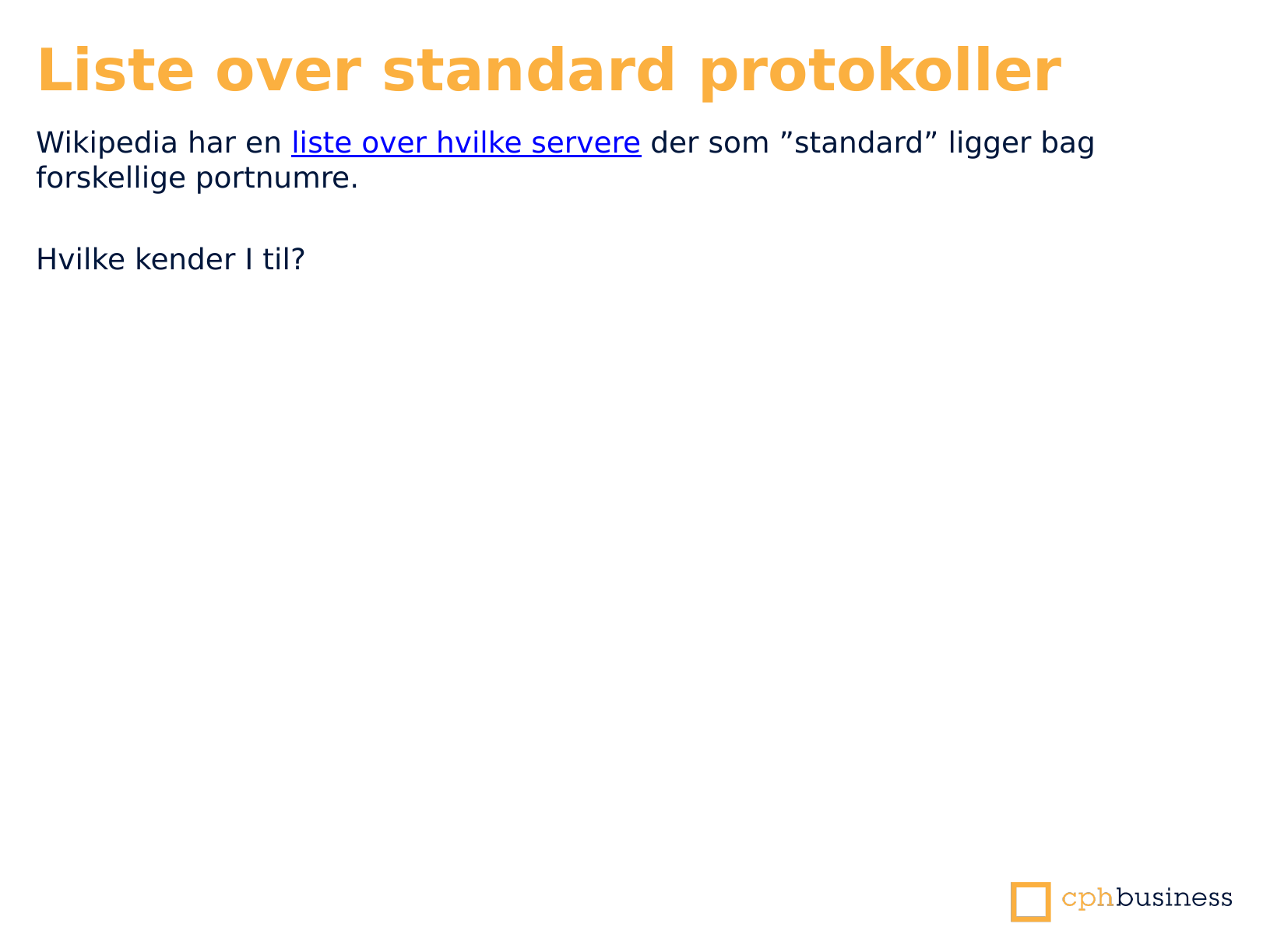

Liste over standard protokoller
Wikipedia har en liste over hvilke servere der som ”standard” ligger bag forskellige portnumre.

Hvilke kender I til?